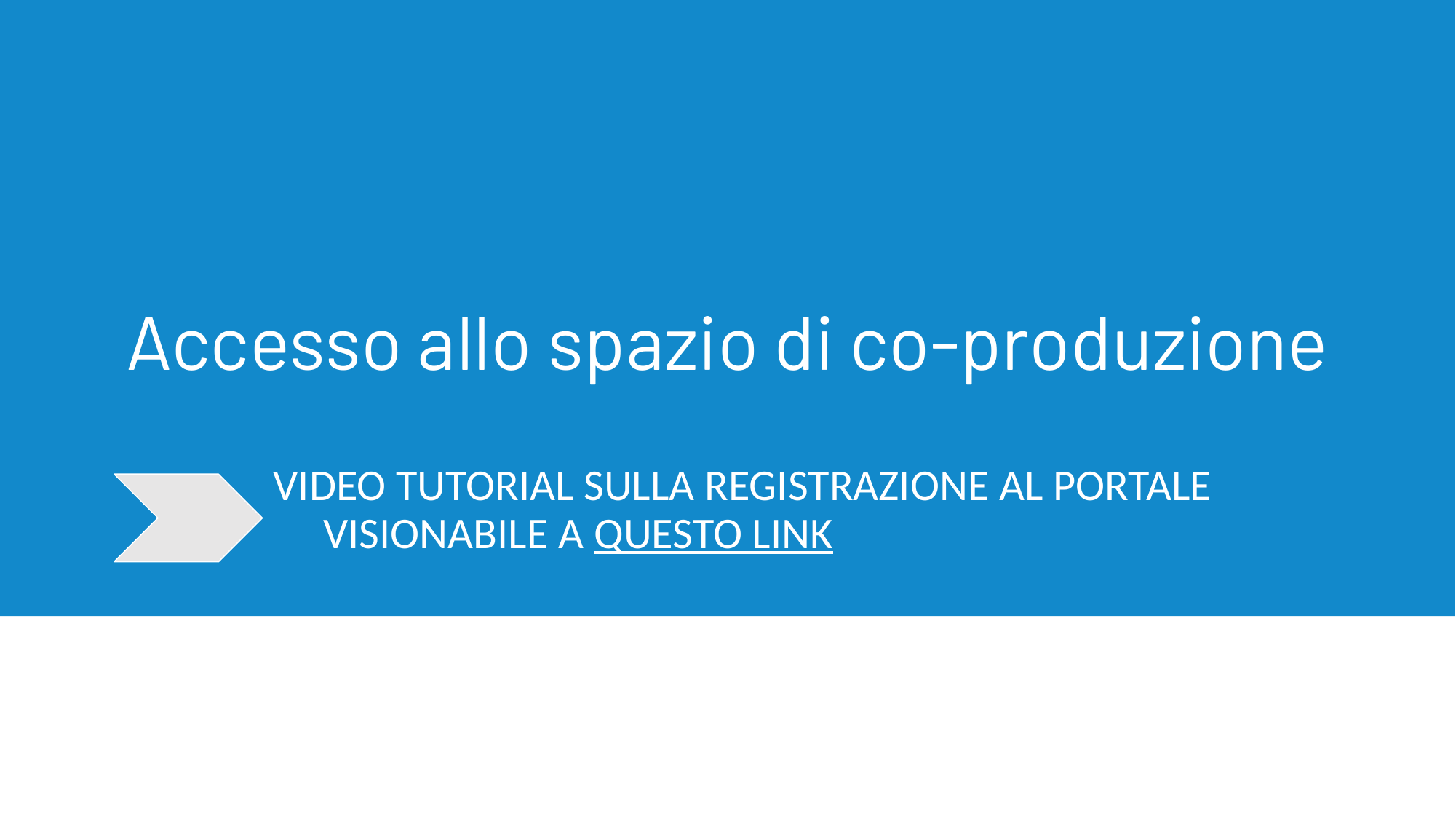

# Accesso allo spazio di co-produzione
VIDEO TUTORIAL SULLA REGISTRAZIONE AL PORTALE
     VISIONABILE A QUESTO LINK